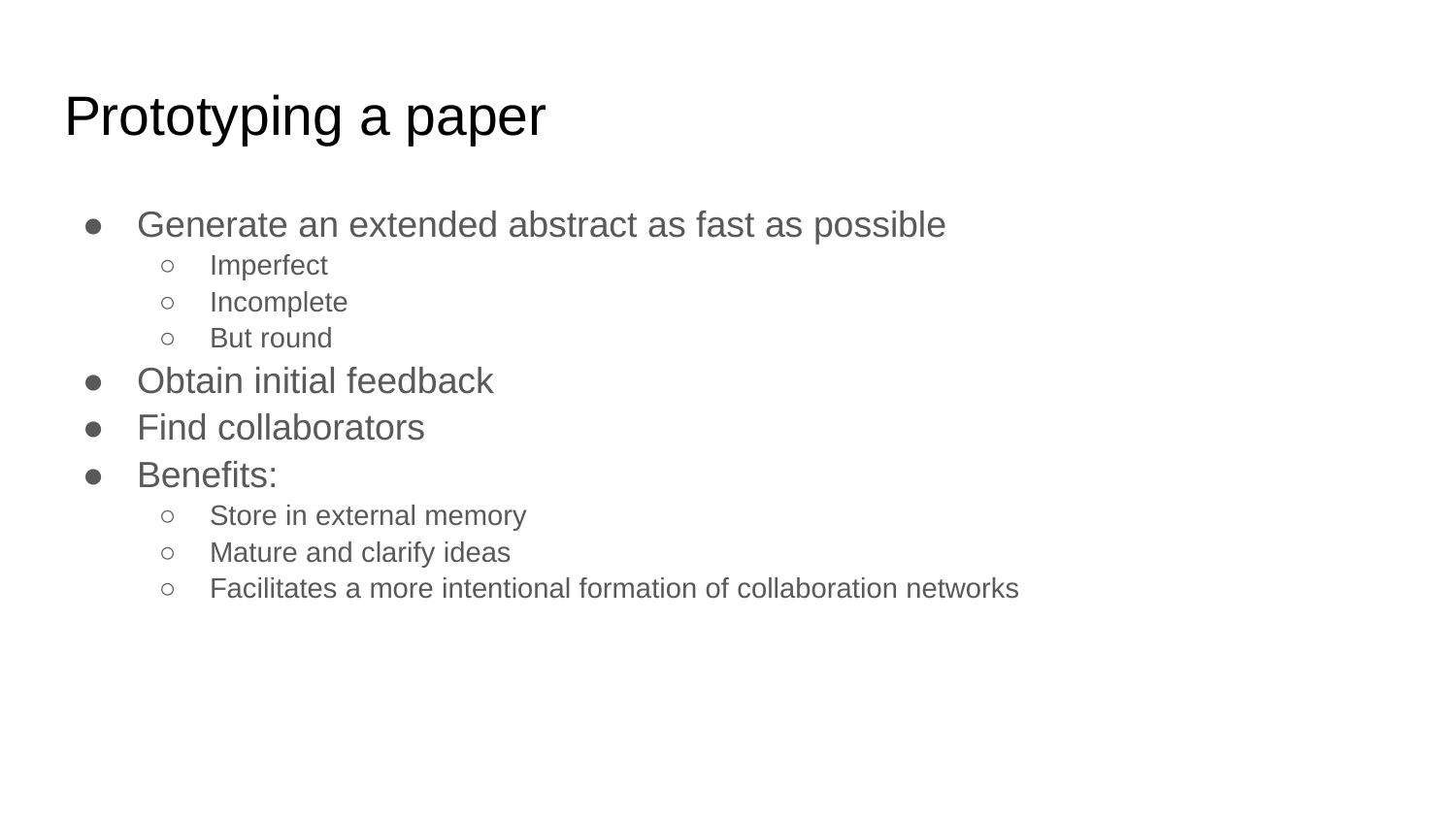

# Prototyping a paper
Generate an extended abstract as fast as possible
Imperfect
Incomplete
But round
Obtain initial feedback
Find collaborators
Benefits:
Store in external memory
Mature and clarify ideas
Facilitates a more intentional formation of collaboration networks